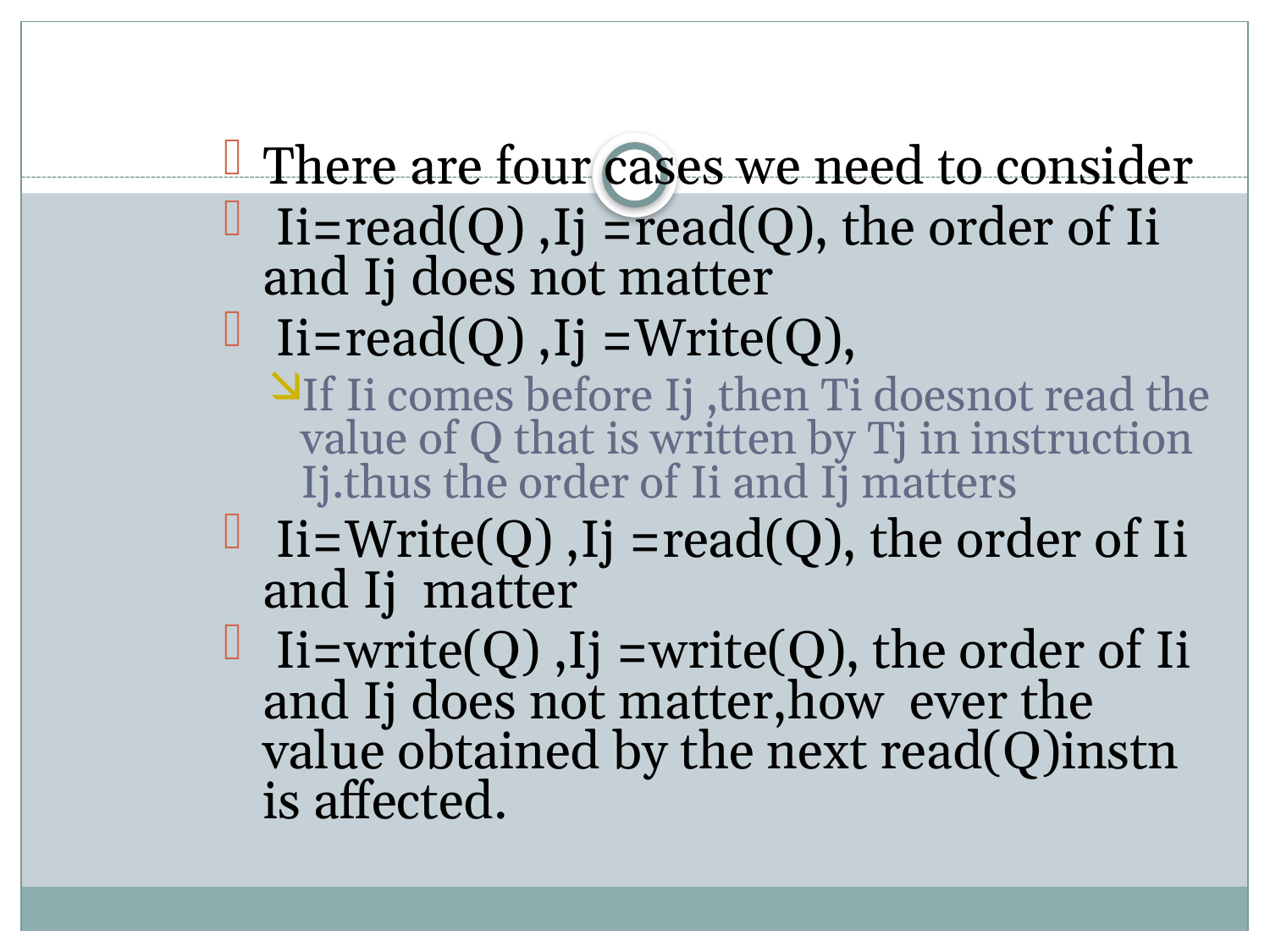

There are four cases we need to consider
 Ii=read(Q) ,Ij =read(Q), the order of Ii and Ij does not matter
 Ii=read(Q) ,Ij =Write(Q),
If Ii comes before Ij ,then Ti doesnot read the value of Q that is written by Tj in instruction Ij.thus the order of Ii and Ij matters
 Ii=Write(Q) ,Ij =read(Q), the order of Ii and Ij  matter
 Ii=write(Q) ,Ij =write(Q), the order of Ii and Ij does not matter,how  ever the value obtained by the next read(Q)instn is affected.